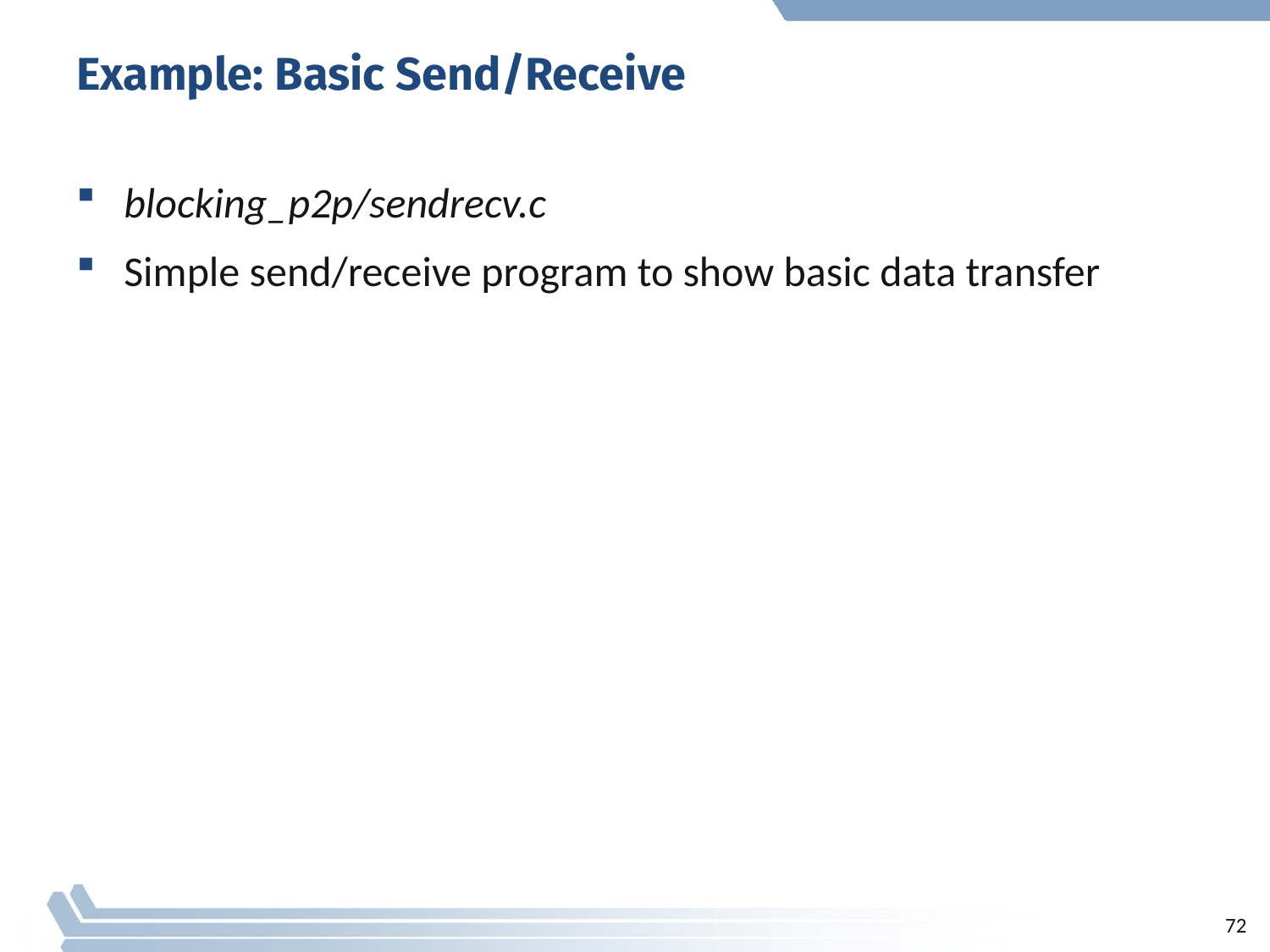

# Example: Basic Send/Receive
blocking_p2p/sendrecv.c
Simple send/receive program to show basic data transfer
72